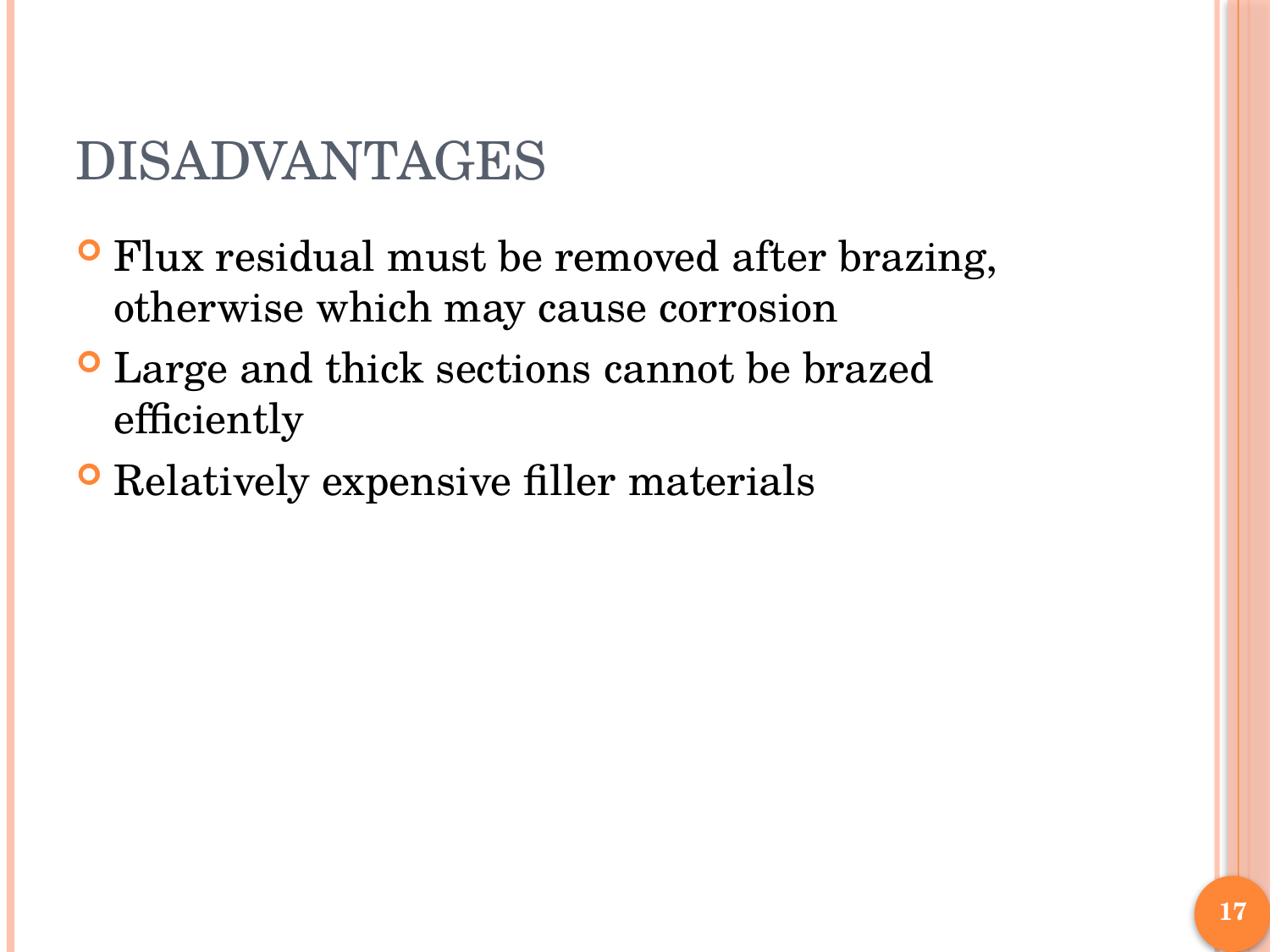

# Disadvantages
Flux residual must be removed after brazing, otherwise which may cause corrosion
Large and thick sections cannot be brazed efficiently
Relatively expensive filler materials
17